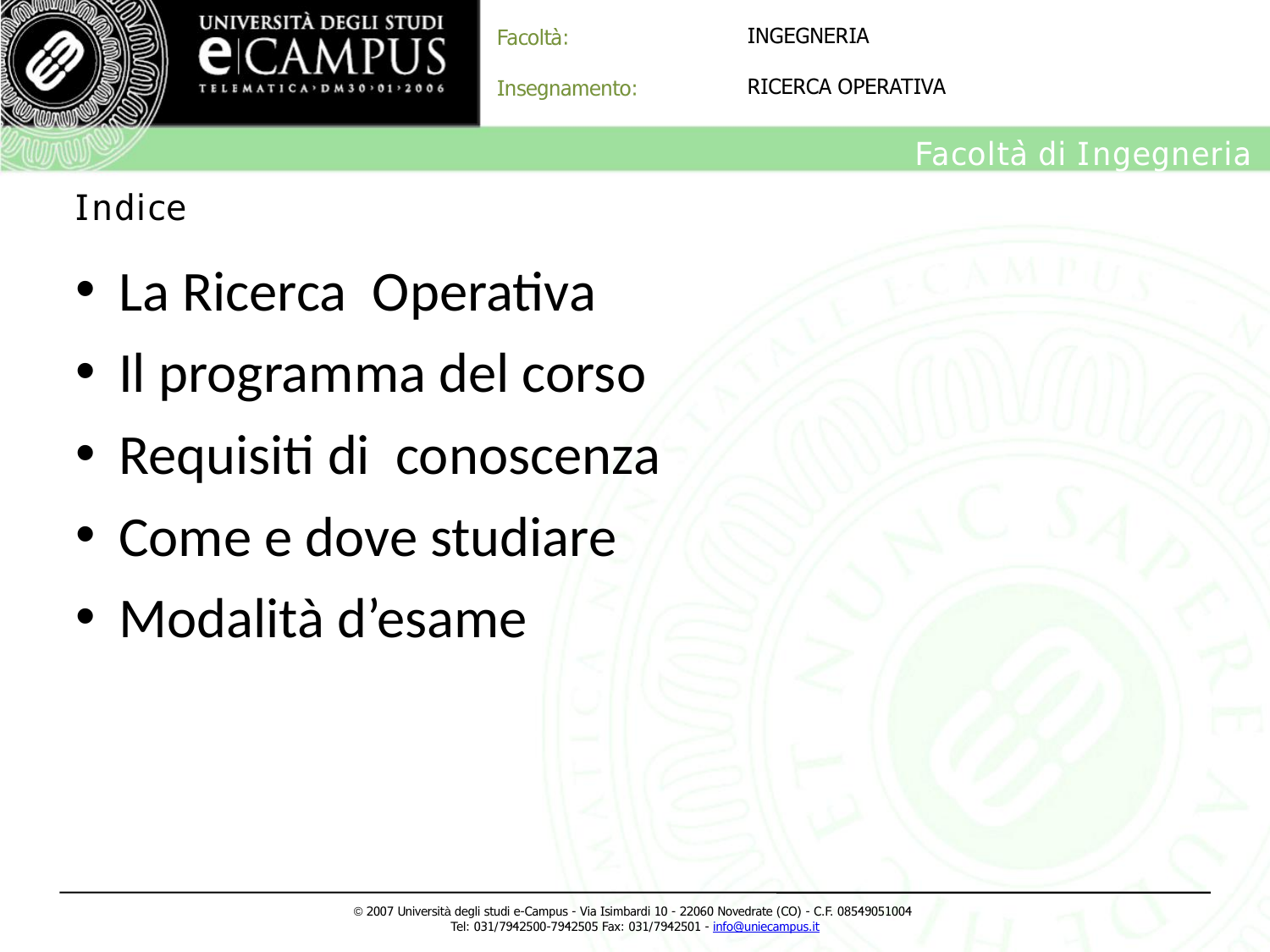

# Indice
 La Ricerca  Operativa
 Il programma del corso
 Requisiti di  conoscenza
 Come e dove studiare
 Modalità d’esame